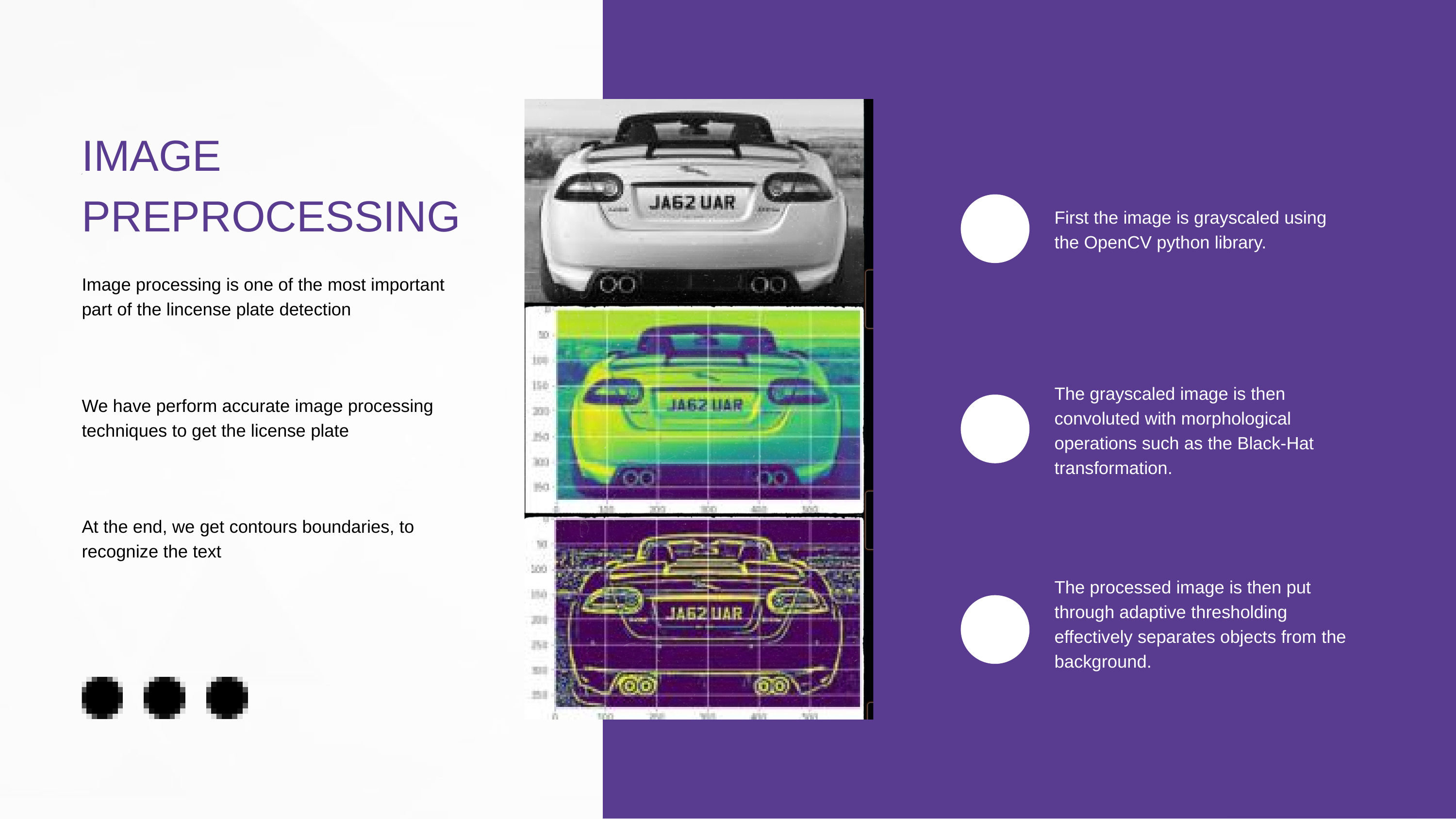

IMAGE PREPROCESSING

First the image is grayscaled using the OpenCV python library.
Image processing is one of the most important part of the lincense plate detection
The grayscaled image is then convoluted with morphological operations such as the Black-Hat transformation.
We have perform accurate image processing techniques to get the license plate

At the end, we get contours boundaries, to recognize the text
The processed image is then put through adaptive thresholding effectively separates objects from the background.